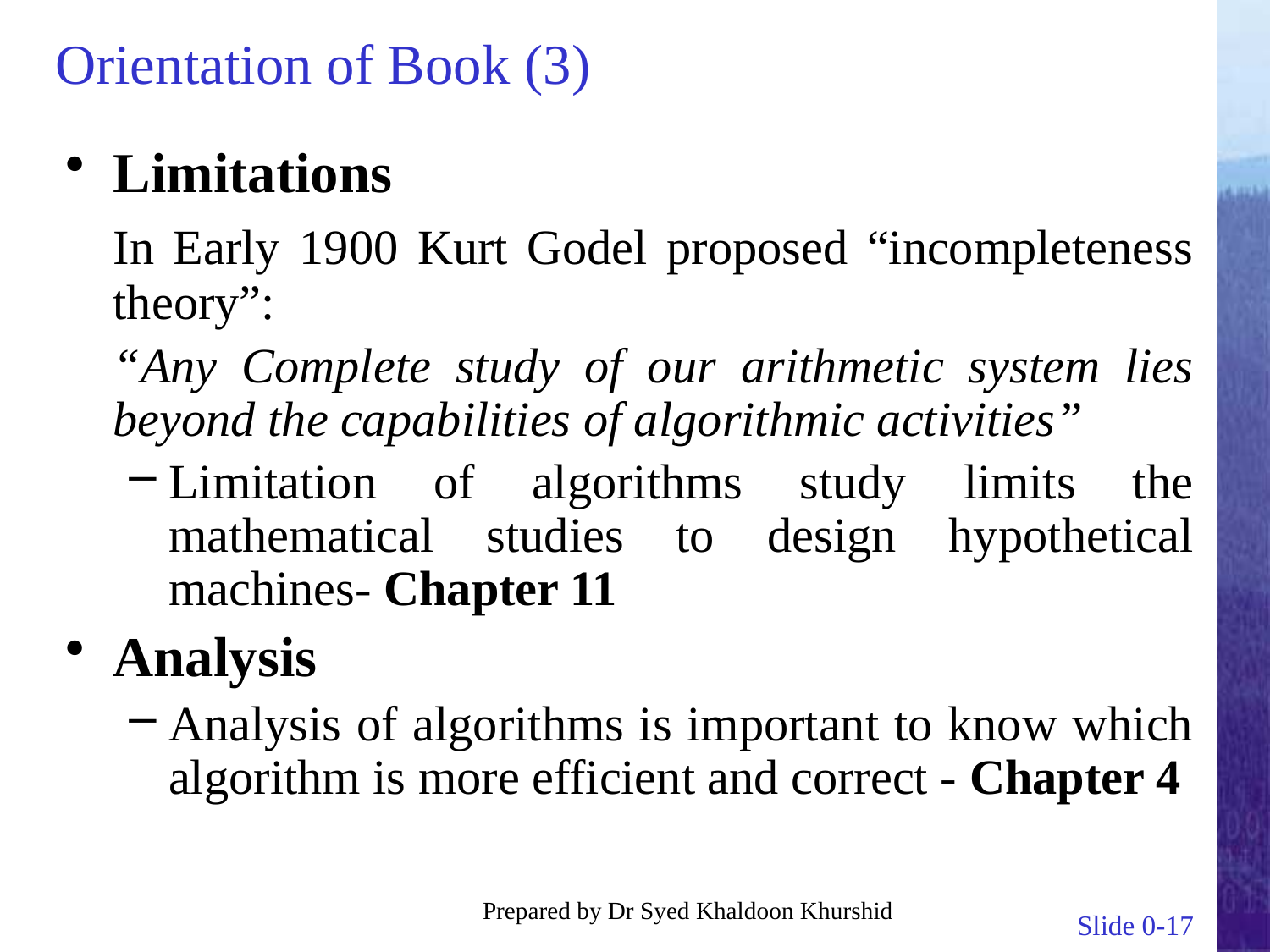

# Orientation of Book (3)
Limitations
	In Early 1900 Kurt Godel proposed “incompleteness theory”:
	“Any Complete study of our arithmetic system lies beyond the capabilities of algorithmic activities”
Limitation of algorithms study limits the mathematical studies to design hypothetical machines- Chapter 11
Analysis
Analysis of algorithms is important to know which algorithm is more efficient and correct - Chapter 4
Prepared by Dr Syed Khaldoon Khurshid